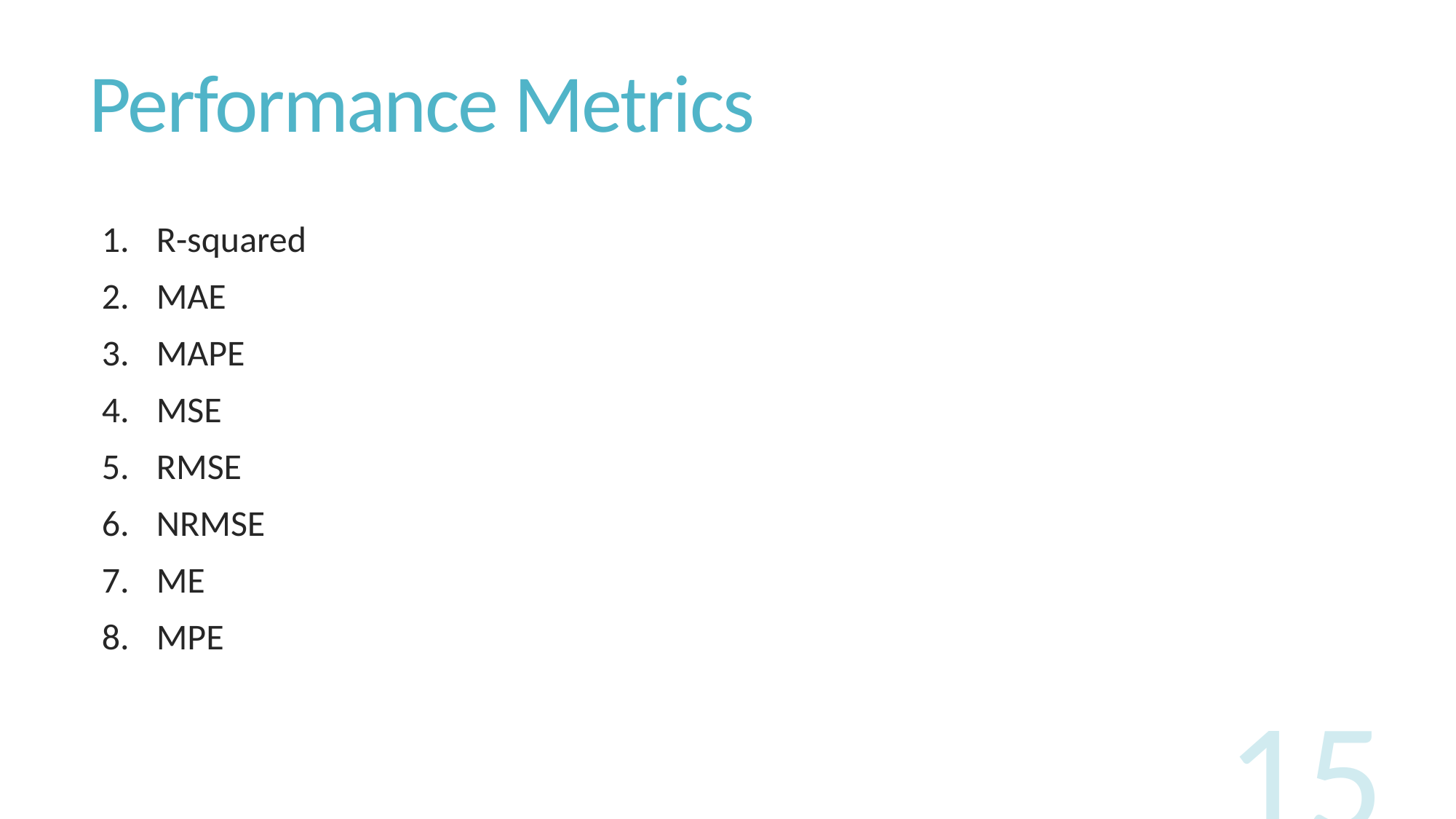

Performance Metrics
R-squared
MAE
MAPE
MSE
RMSE
NRMSE
ME
MPE

15